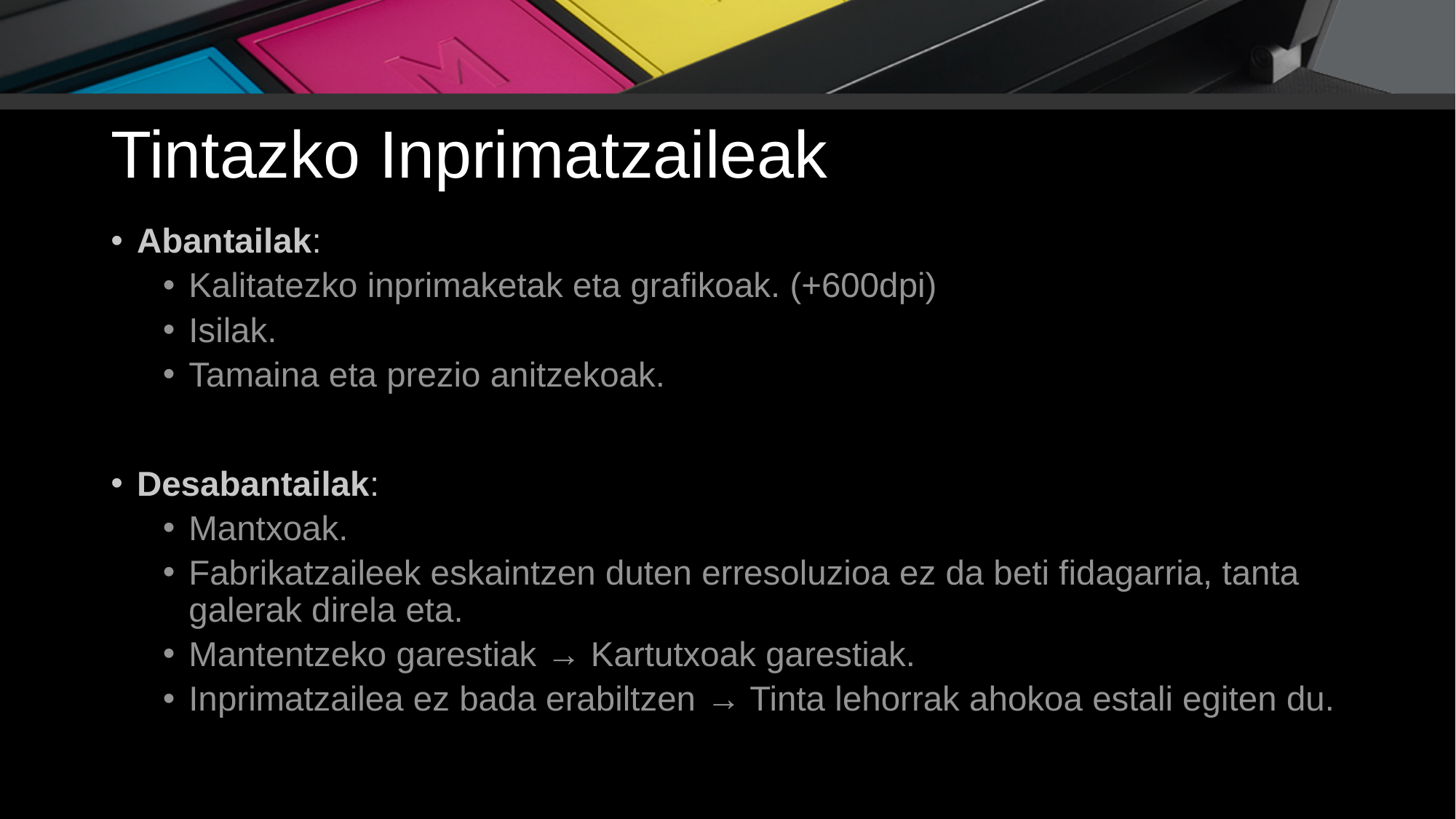

# Tintazko Inprimatzaileak
Abantailak:
Kalitatezko inprimaketak eta grafikoak. (+600dpi)
Isilak.
Tamaina eta prezio anitzekoak.

Desabantailak:
Mantxoak.
Fabrikatzaileek eskaintzen duten erresoluzioa ez da beti fidagarria, tanta galerak direla eta.
Mantentzeko garestiak → Kartutxoak garestiak.
Inprimatzailea ez bada erabiltzen → Tinta lehorrak ahokoa estali egiten du.